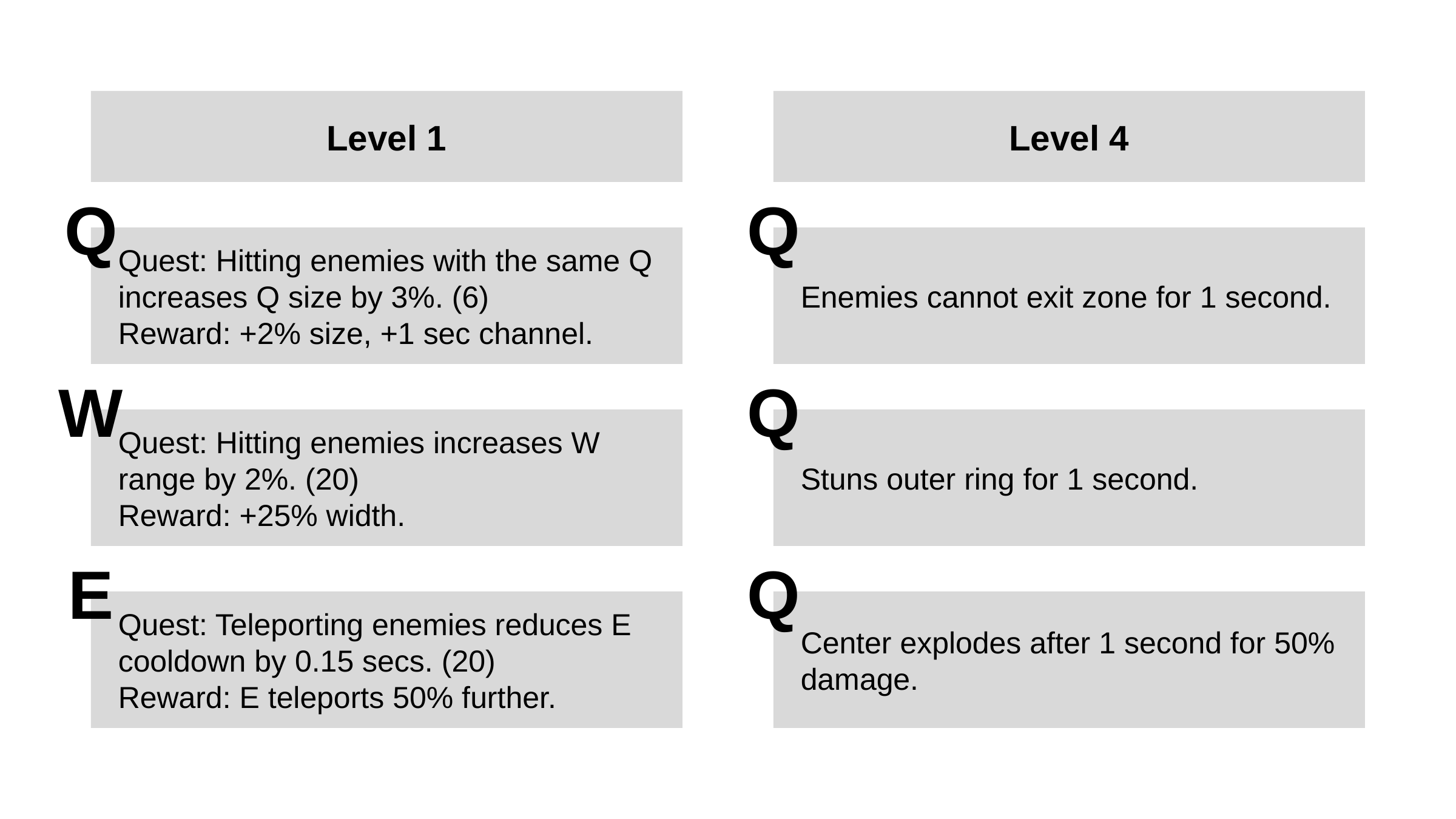

Level 1
Level 4
Q
Q
Quest: Hitting enemies with the same Q increases Q size by 3%. (6)
Reward: +2% size, +1 sec channel.
Enemies cannot exit zone for 1 second.
W
Q
Quest: Hitting enemies increases W range by 2%. (20)
Reward: +25% width.
Stuns outer ring for 1 second.
E
Q
Quest: Teleporting enemies reduces E cooldown by 0.15 secs. (20)
Reward: E teleports 50% further.
Center explodes after 1 second for 50% damage.